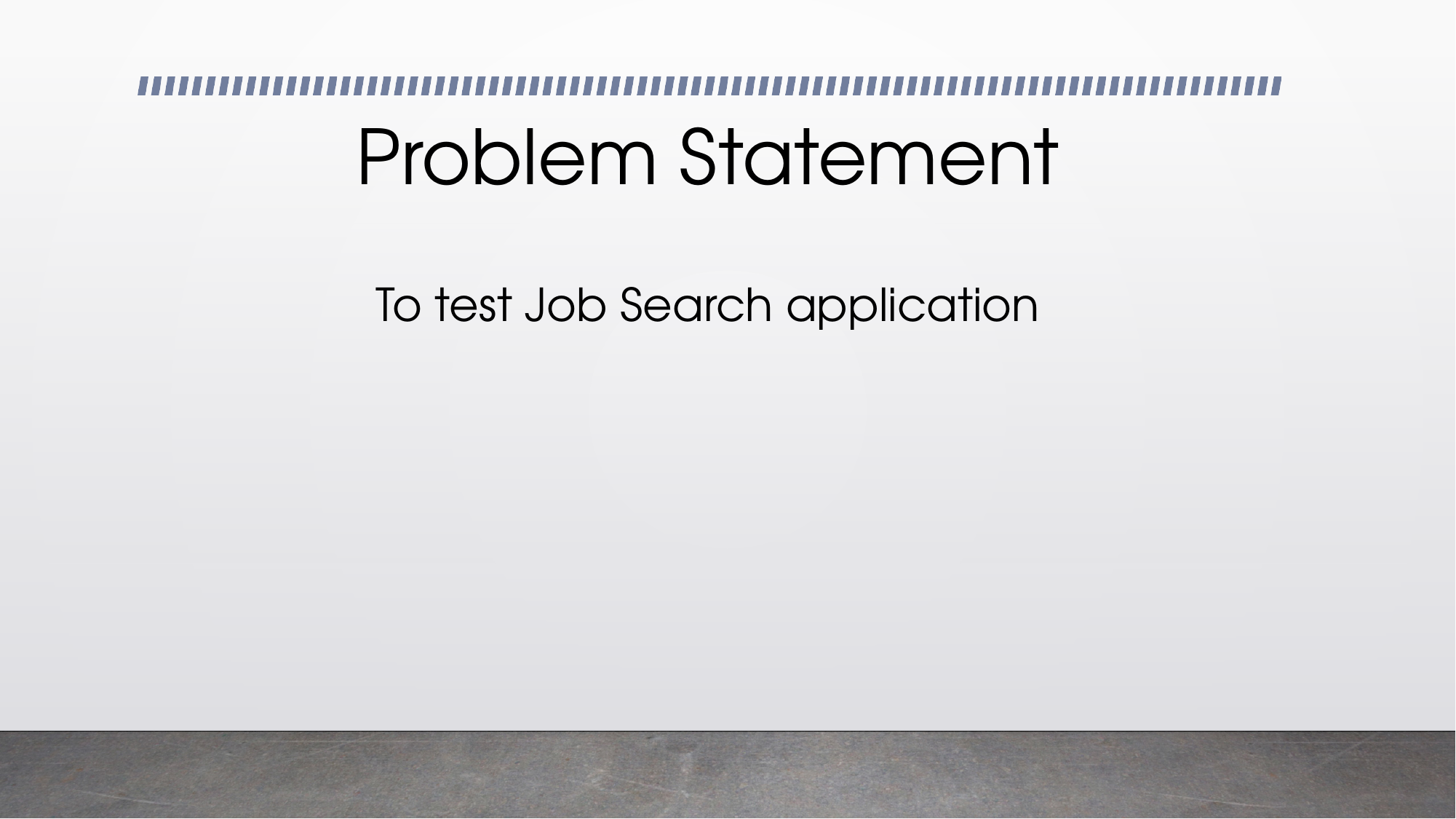

# Problem Statement
To test Job Search application